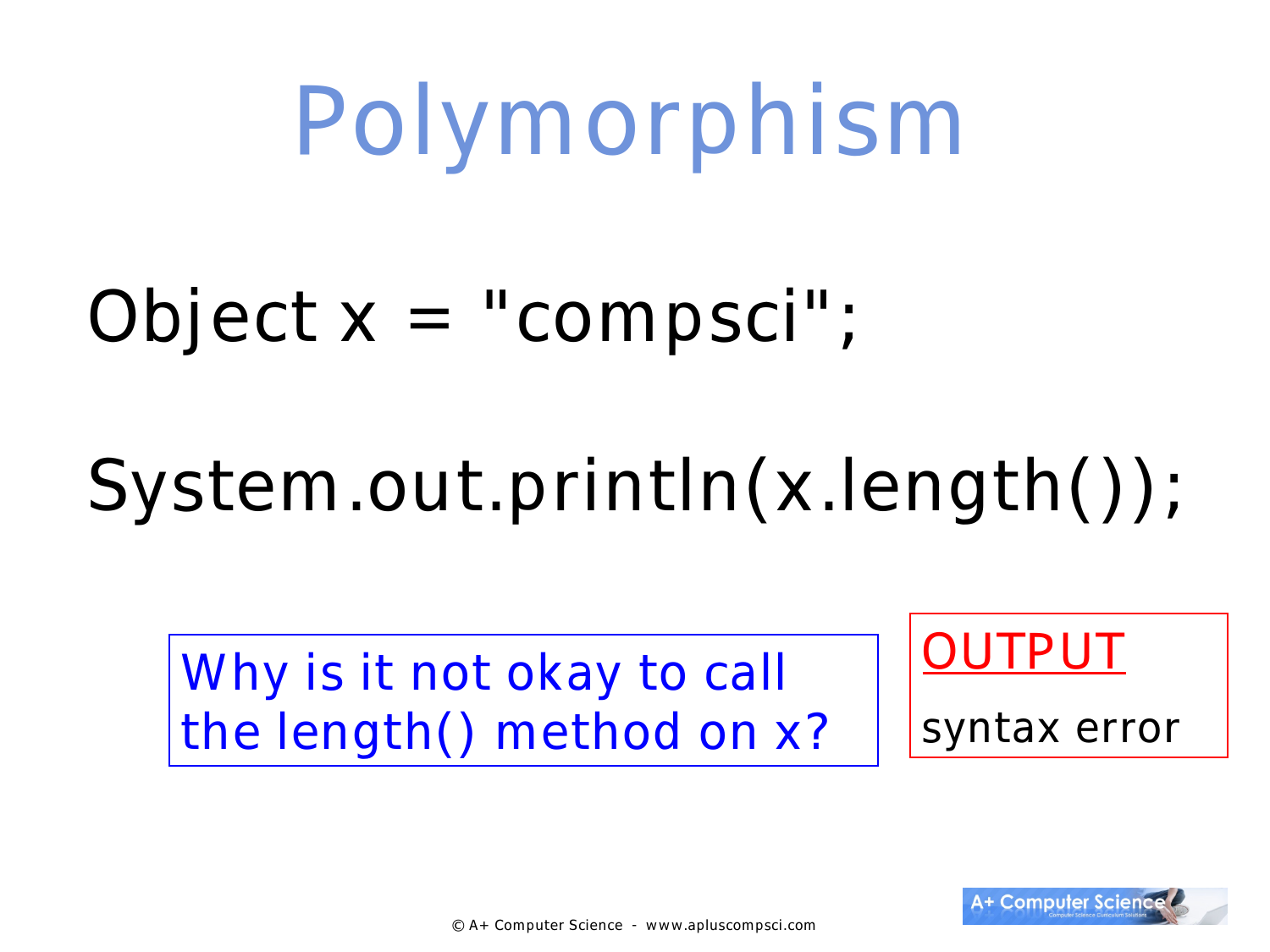

Polymorphism
Object x = "compsci";

System.out.println(x.length());

OUTPUT
syntax error
Why is it not okay to call the length() method on x?

© A+ Computer Science  -  www.apluscompsci.com